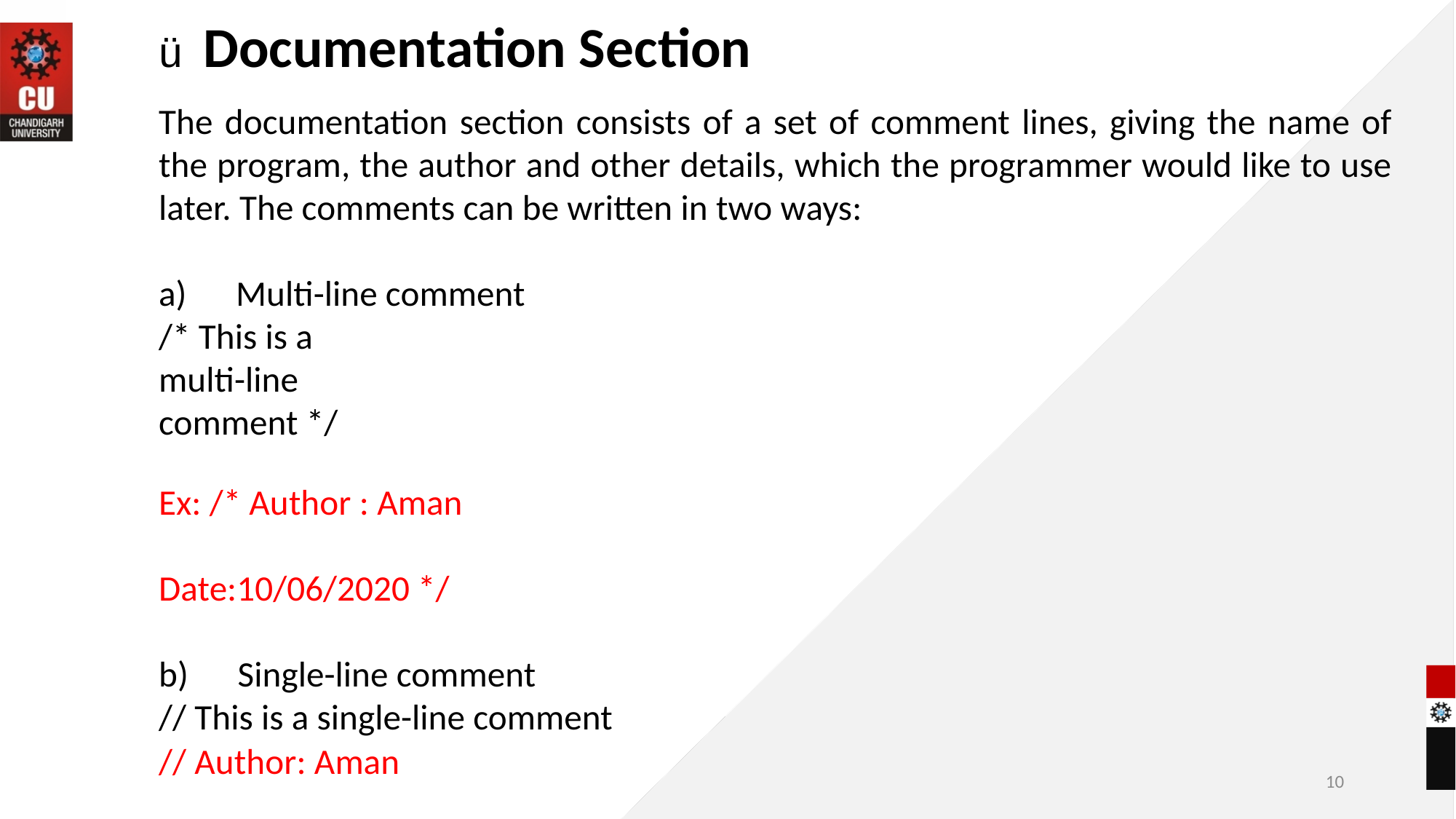

ü  Documentation Section

The documentation section consists of a set of comment lines, giving the name of the program, the author and other details, which the programmer would like to use later. The comments can be written in two ways:
a)      Multi-line comment
/* This is a
multi-line
comment */

Ex: /* Author : Aman

Date:10/06/2020 */

b)      Single-line comment
// This is a single-line comment
// Author: Aman

10